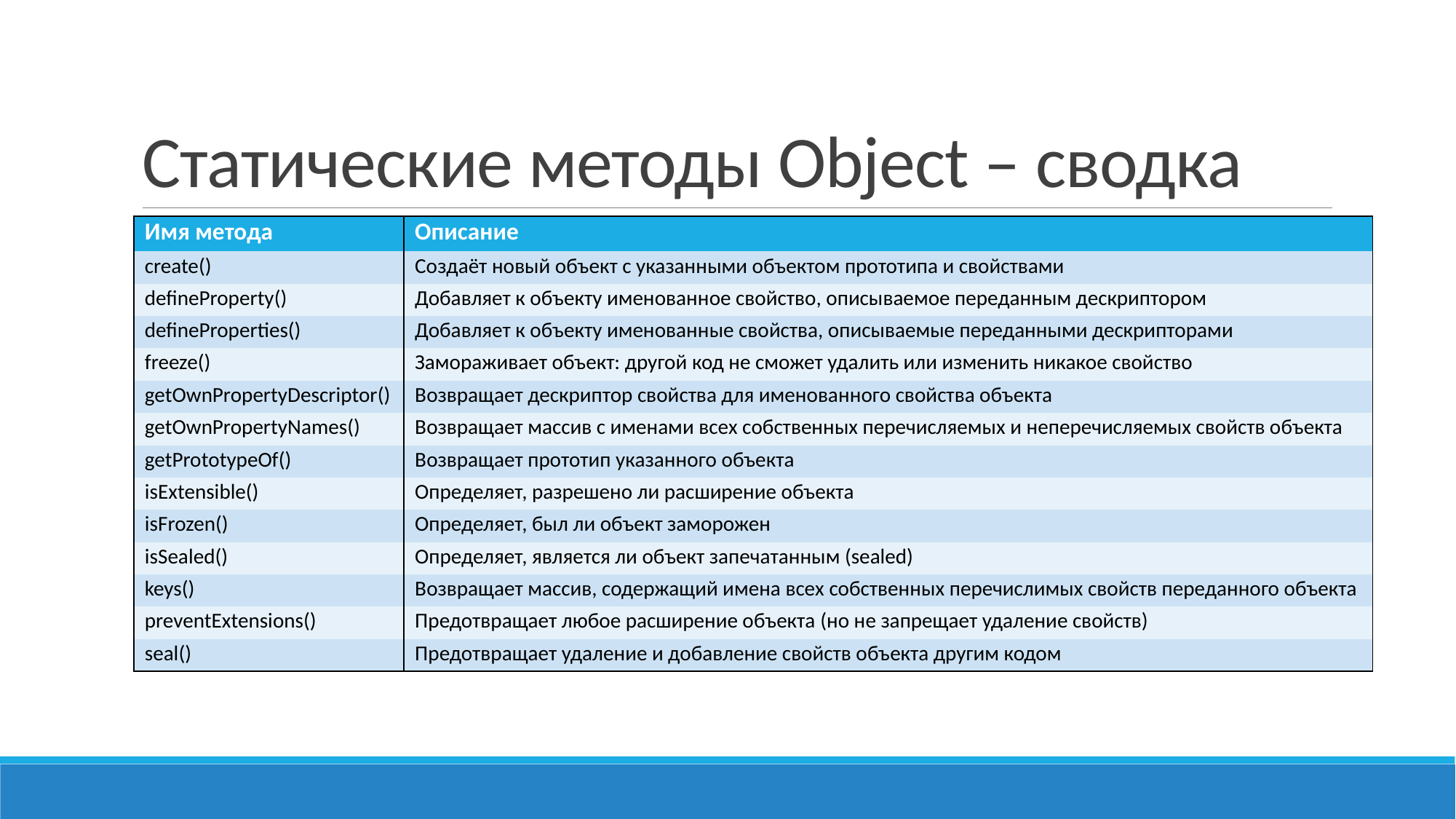

# Статические методы Object – сводка
| Имя метода | Описание |
| --- | --- |
| create() | Создаёт новый объект с указанными объектом прототипа и свойствами |
| defineProperty() | Добавляет к объекту именованное свойство, описываемое переданным дескриптором |
| defineProperties() | Добавляет к объекту именованные свойства, описываемые переданными дескрипторами |
| freeze() | Замораживает объект: другой код не сможет удалить или изменить никакое свойство |
| getOwnPropertyDescriptor() | Возвращает дескриптор свойства для именованного свойства объекта |
| getOwnPropertyNames() | Возвращает массив с именами всех собственных перечисляемых и неперечисляемых свойств объекта |
| getPrototypeOf() | Возвращает прототип указанного объекта |
| isExtensible() | Определяет, разрешено ли расширение объекта |
| isFrozen() | Определяет, был ли объект заморожен |
| isSealed() | Определяет, является ли объект запечатанным (sealed) |
| keys() | Возвращает массив, содержащий имена всех собственных перечислимых свойств переданного объекта |
| preventExtensions() | Предотвращает любое расширение объекта (но не запрещает удаление свойств) |
| seal() | Предотвращает удаление и добавление свойств объекта другим кодом |